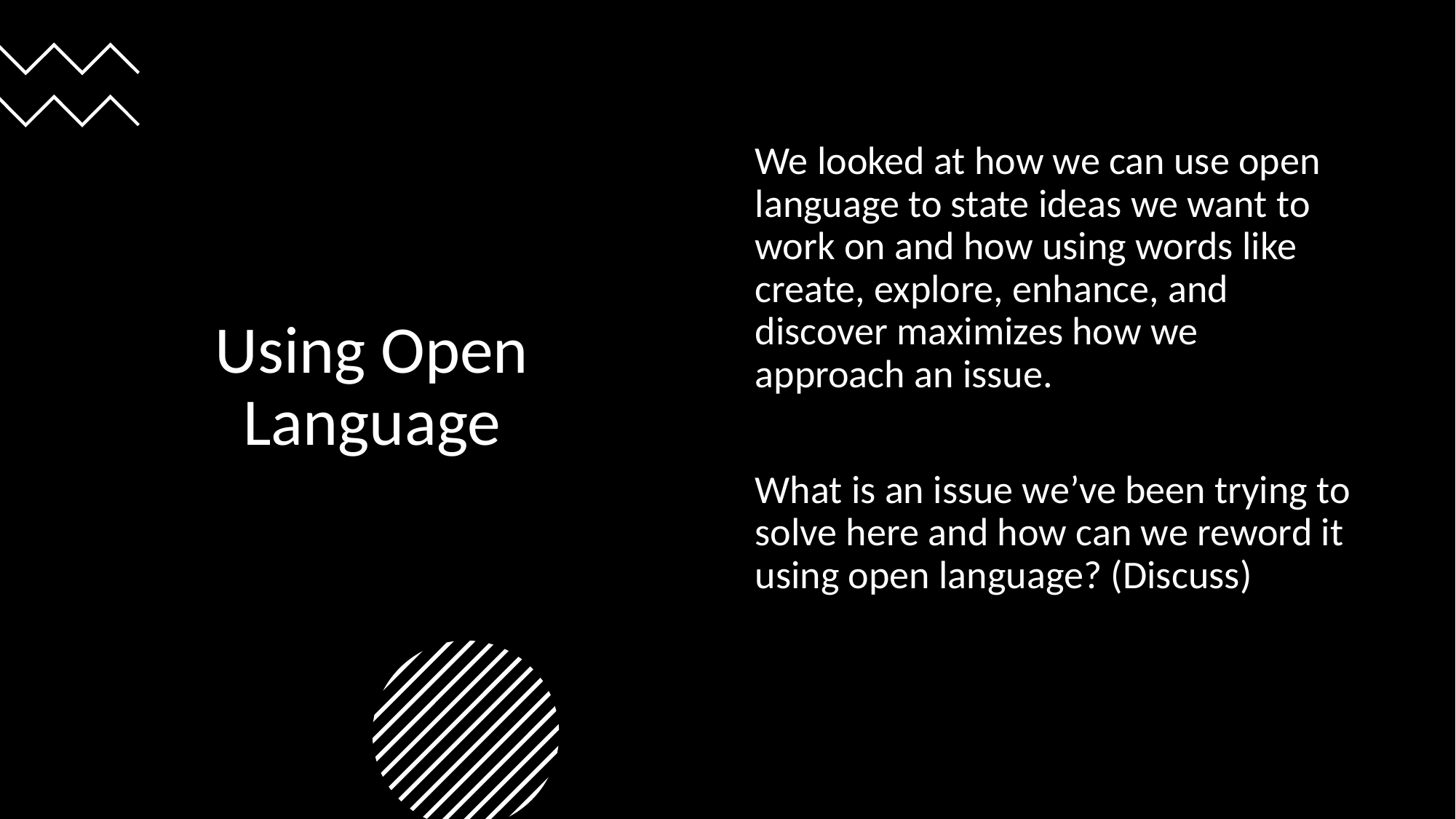

# Using Open Language
We looked at how we can use open language to state ideas we want to work on and how using words like create, explore, enhance, and discover maximizes how we approach an issue.

What is an issue we’ve been trying to solve here and how can we reword it using open language? (Discuss)